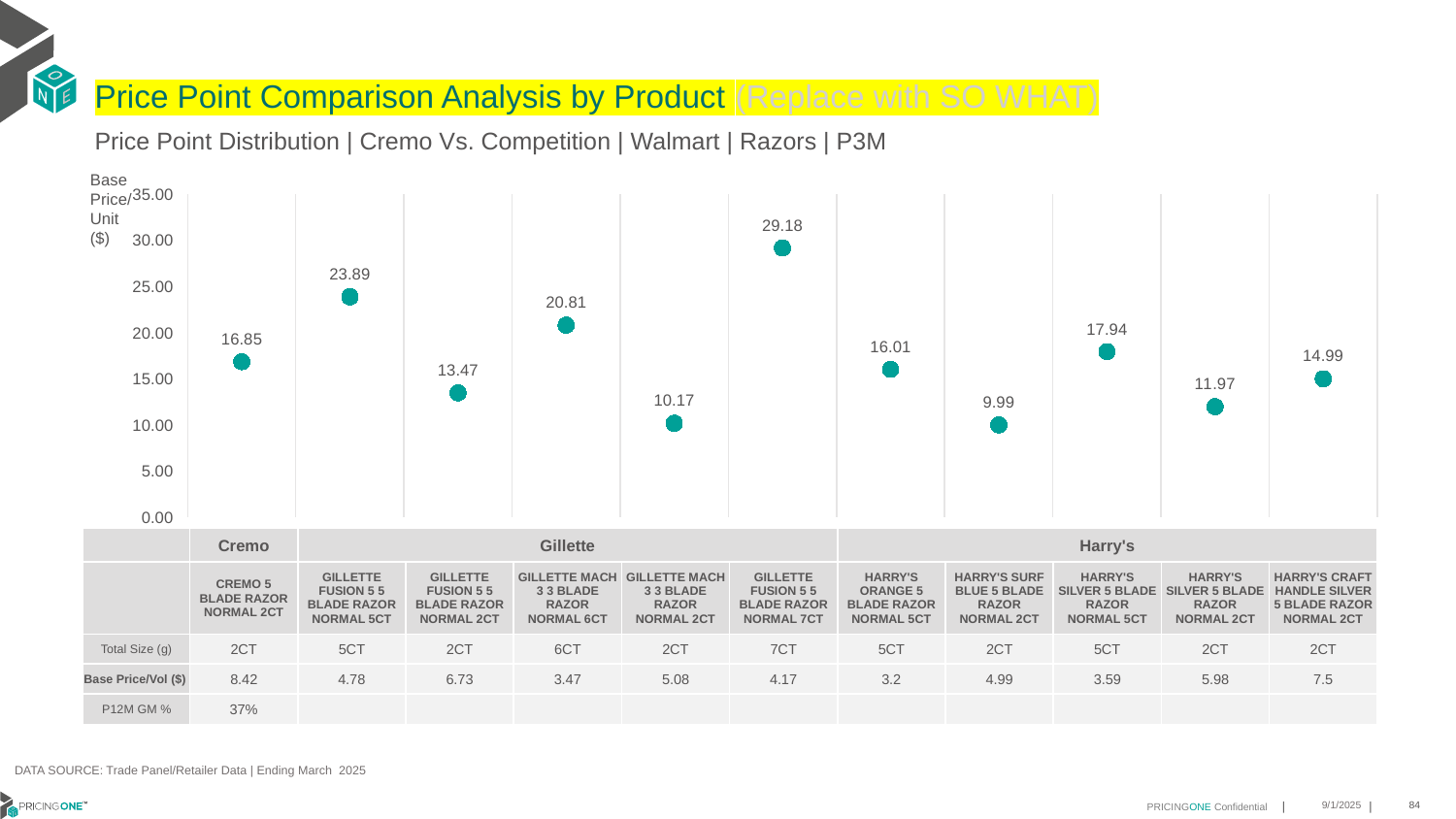

# Price Point Comparison Analysis by Product (Replace with SO WHAT)
Price Point Distribution | Cremo Vs. Competition | Walmart | Razors | P3M
Base Price/Unit ($)

### Chart

| Category | Base Price/Unit |
|---|---|
| CREMO 5 BLADE RAZOR NORMAL 2CT | 16.85 |
| GILLETTE FUSION 5 5 BLADE RAZOR NORMAL 5CT | 23.89 |
| GILLETTE FUSION 5 5 BLADE RAZOR NORMAL 2CT | 13.47 |
| GILLETTE MACH 3 3 BLADE RAZOR NORMAL 6CT | 20.81 |
| GILLETTE MACH 3 3 BLADE RAZOR NORMAL 2CT | 10.17 |
| GILLETTE FUSION 5 5 BLADE RAZOR NORMAL 7CT | 29.18 |
| HARRY'S ORANGE 5 BLADE RAZOR NORMAL 5CT | 16.01 |
| HARRY'S SURF BLUE 5 BLADE RAZOR NORMAL 2CT | 9.99 |
| HARRY'S SILVER 5 BLADE RAZOR NORMAL 5CT | 17.94 |
| HARRY'S SILVER 5 BLADE RAZOR NORMAL 2CT | 11.97 |
| HARRY'S CRAFT HANDLE SILVER 5 BLADE RAZOR NORMAL 2CT | 14.99 |
|  | Cremo | Gillette | Gillette | Gillette | Gillette | Gillette | Harry's | Harry's | Harry's | Harry's | Harry's |
| --- | --- | --- | --- | --- | --- | --- | --- | --- | --- | --- | --- |
|  | CREMO 5 BLADE RAZOR NORMAL 2CT | GILLETTE FUSION 5 5 BLADE RAZOR NORMAL 5CT | GILLETTE FUSION 5 5 BLADE RAZOR NORMAL 2CT | GILLETTE MACH 3 3 BLADE RAZOR NORMAL 6CT | GILLETTE MACH 3 3 BLADE RAZOR NORMAL 2CT | GILLETTE FUSION 5 5 BLADE RAZOR NORMAL 7CT | HARRY'S ORANGE 5 BLADE RAZOR NORMAL 5CT | HARRY'S SURF BLUE 5 BLADE RAZOR NORMAL 2CT | HARRY'S SILVER 5 BLADE RAZOR NORMAL 5CT | HARRY'S SILVER 5 BLADE RAZOR NORMAL 2CT | HARRY'S CRAFT HANDLE SILVER 5 BLADE RAZOR NORMAL 2CT |
| Total Size (g) | 2CT | 5CT | 2CT | 6CT | 2CT | 7CT | 5CT | 2CT | 5CT | 2CT | 2CT |
| Base Price/Vol ($) | 8.42 | 4.78 | 6.73 | 3.47 | 5.08 | 4.17 | 3.2 | 4.99 | 3.59 | 5.98 | 7.5 |
| P12M GM % | 37% |  |  |  |  |  |  |  |  |  |  |
DATA SOURCE: Trade Panel/Retailer Data | Ending March  2025

9/1/2025
84